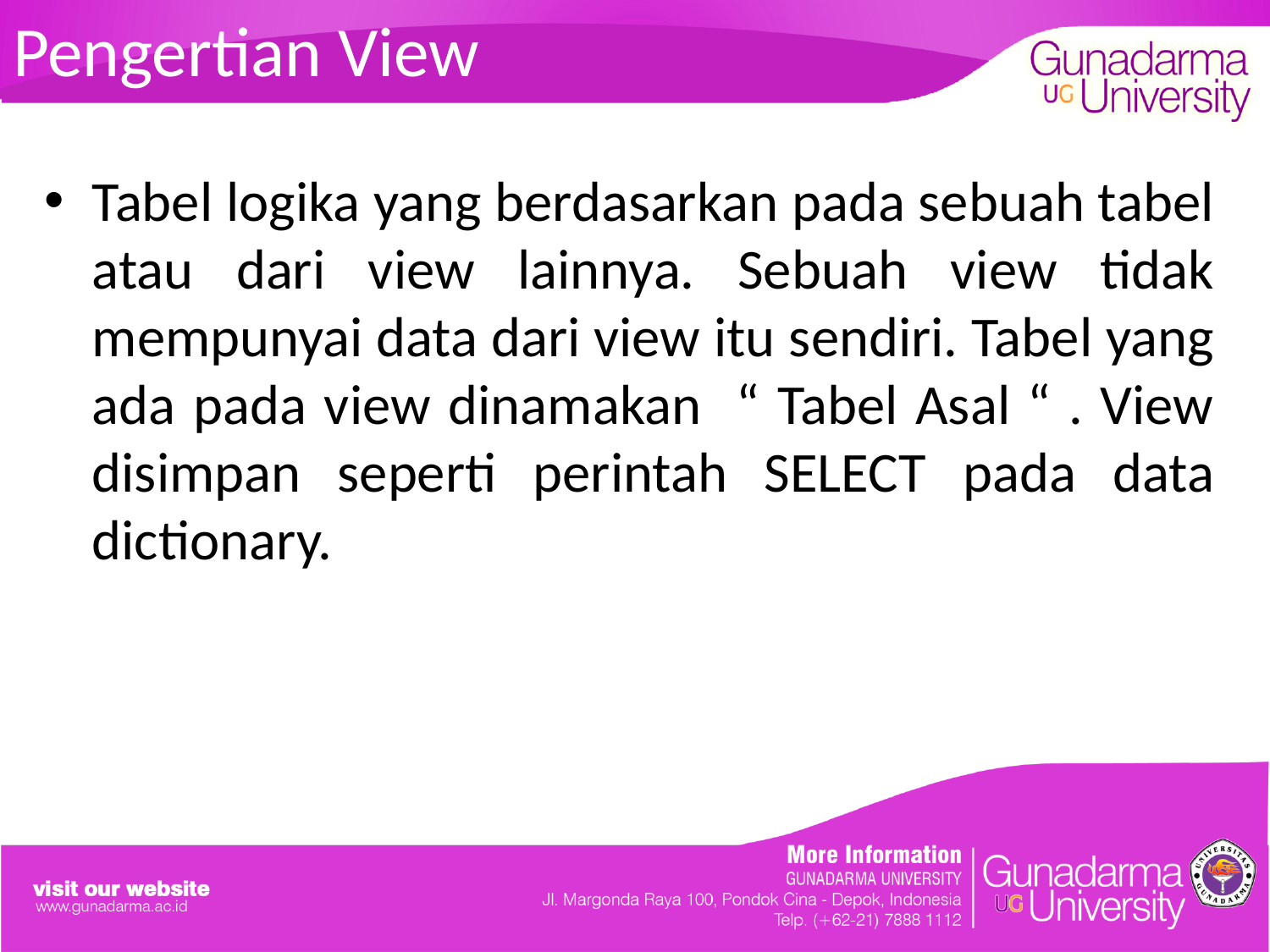

# Pengertian View
Tabel logika yang berdasarkan pada sebuah tabel atau dari view lainnya. Sebuah view tidak mempunyai data dari view itu sendiri. Tabel yang ada pada view dinamakan  “ Tabel Asal “ . View disimpan seperti perintah SELECT pada data dictionary.